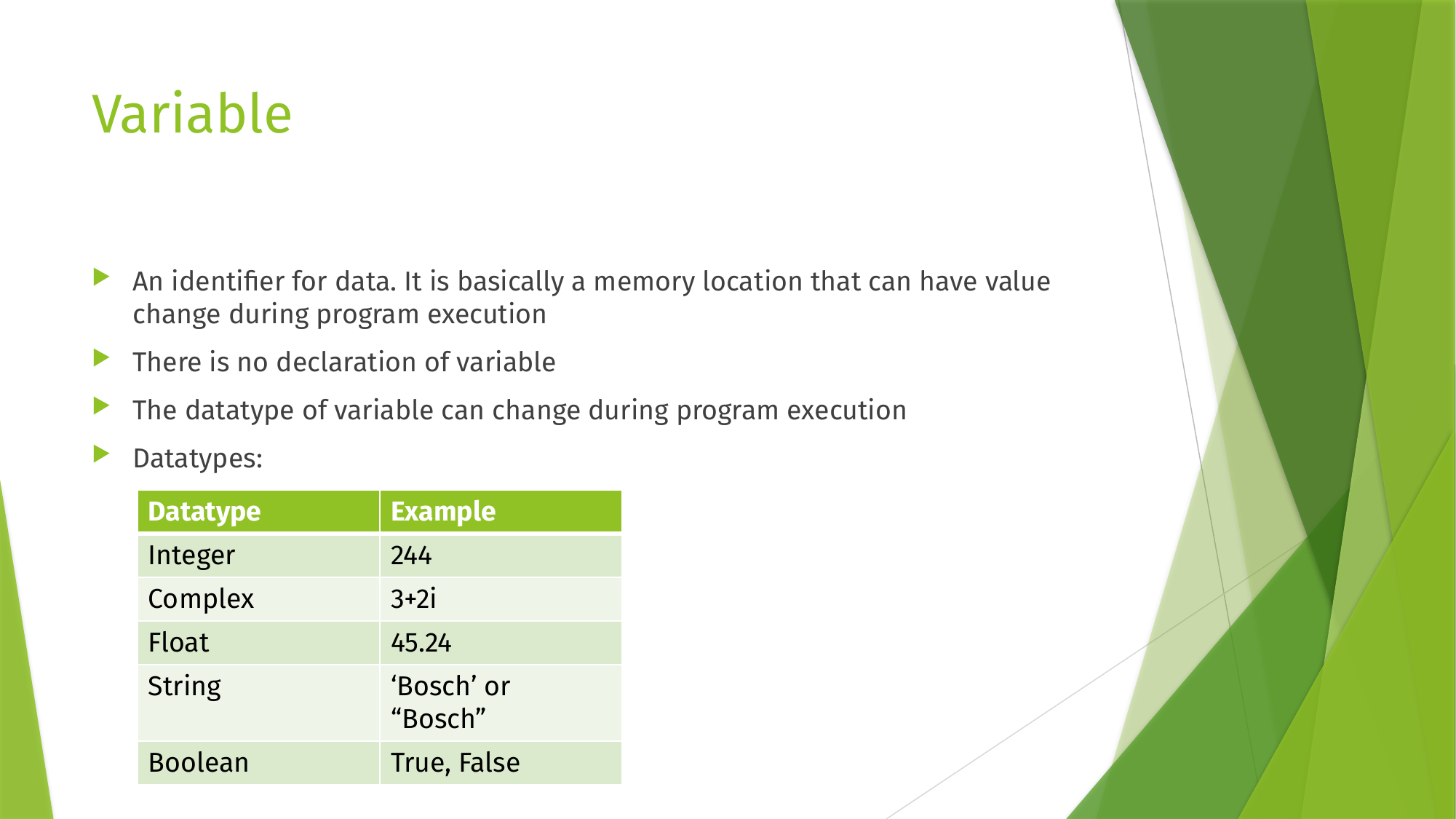

# Variable
An identifier for data. It is basically a memory location that can have value change during program execution
There is no declaration of variable
The datatype of variable can change during program execution
Datatypes:

| Datatype | Example |
| --- | --- |
| Integer | 244 |
| Complex | 3+2i |
| Float | 45.24 |
| String | ‘Bosch’ or “Bosch” |
| Boolean | True, False |